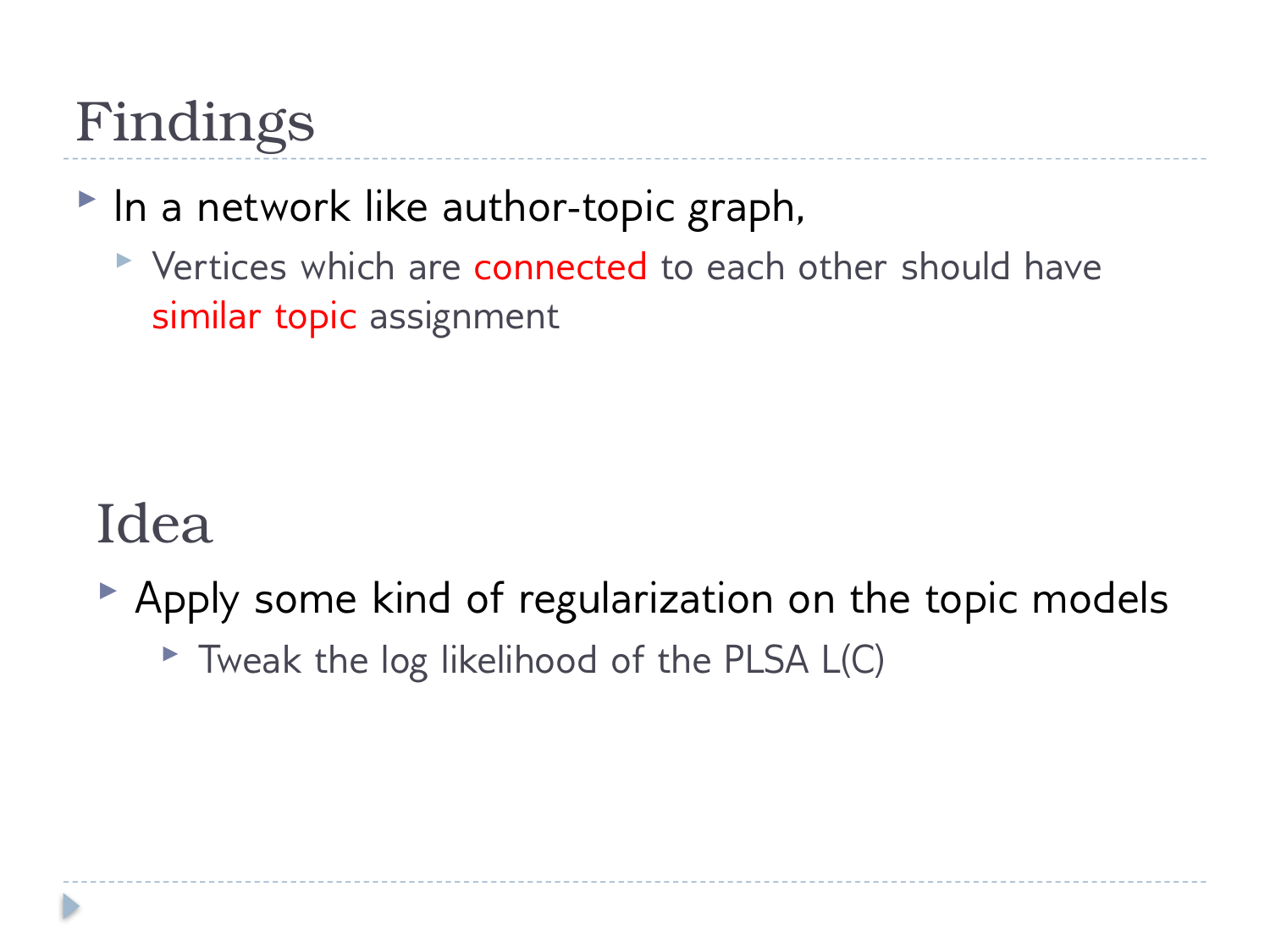

# Findings
In a network like author-topic graph,
Vertices which are connected to each other should have similar topic assignment

Idea

Apply some kind of regularization on the topic models
Tweak the log likelihood of the PLSA L(C)